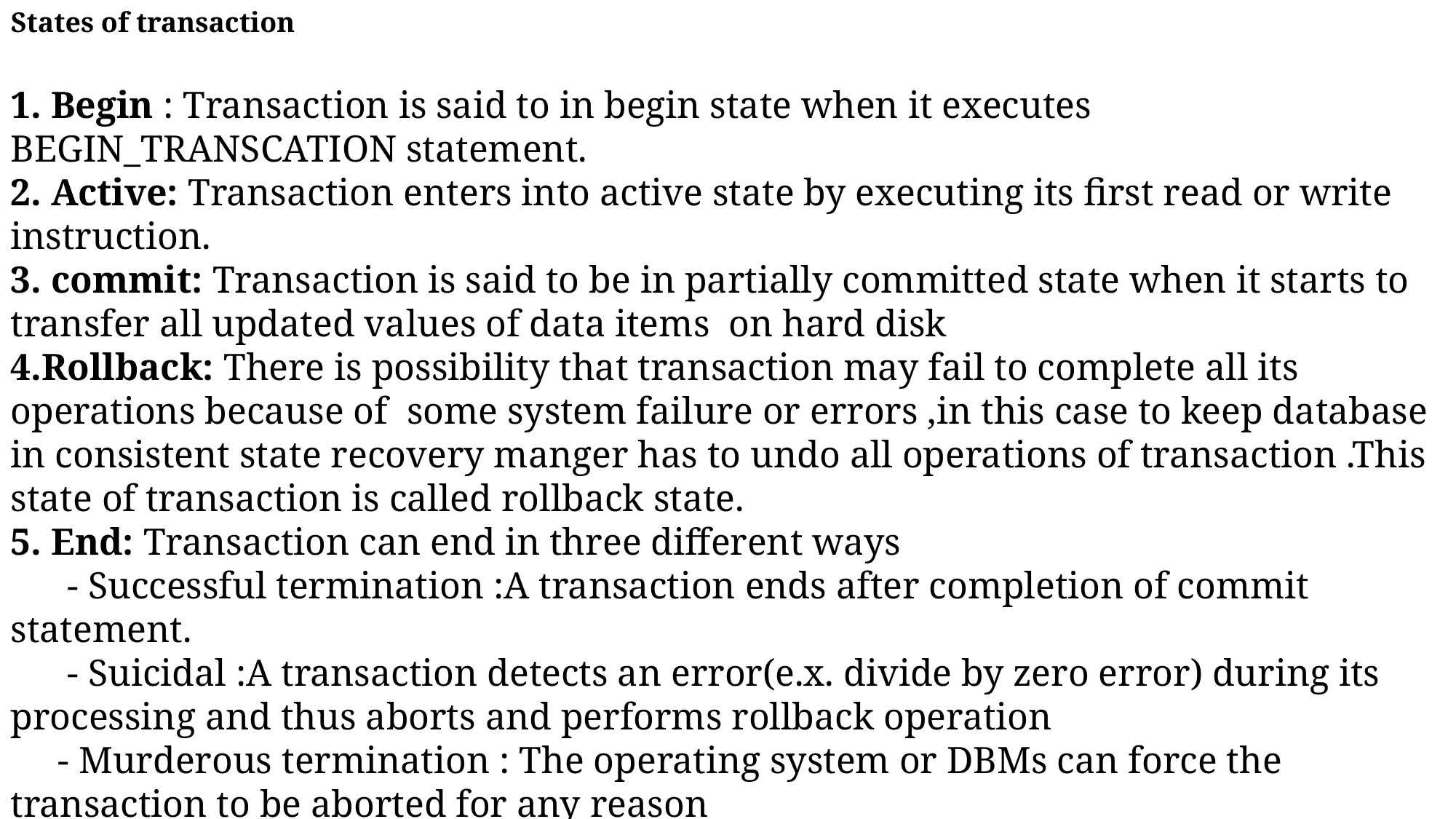

States of transaction

1. Begin : Transaction is said to in begin state when it executes BEGIN_TRANSCATION statement.
2. Active: Transaction enters into active state by executing its first read or write instruction.
3. commit: Transaction is said to be in partially committed state when it starts to transfer all updated values of data items  on hard disk
4.Rollback: There is possibility that transaction may fail to complete all its operations because of  some system failure or errors ,in this case to keep database in consistent state recovery manger has to undo all operations of transaction .This state of transaction is called rollback state.
5. End: Transaction can end in three different ways
      - Successful termination :A transaction ends after completion of commit statement.
      - Suicidal :A transaction detects an error(e.x. divide by zero error) during its processing and thus aborts and performs rollback operation
     - Murderous termination : The operating system or DBMs can force the transaction to be aborted for any reason